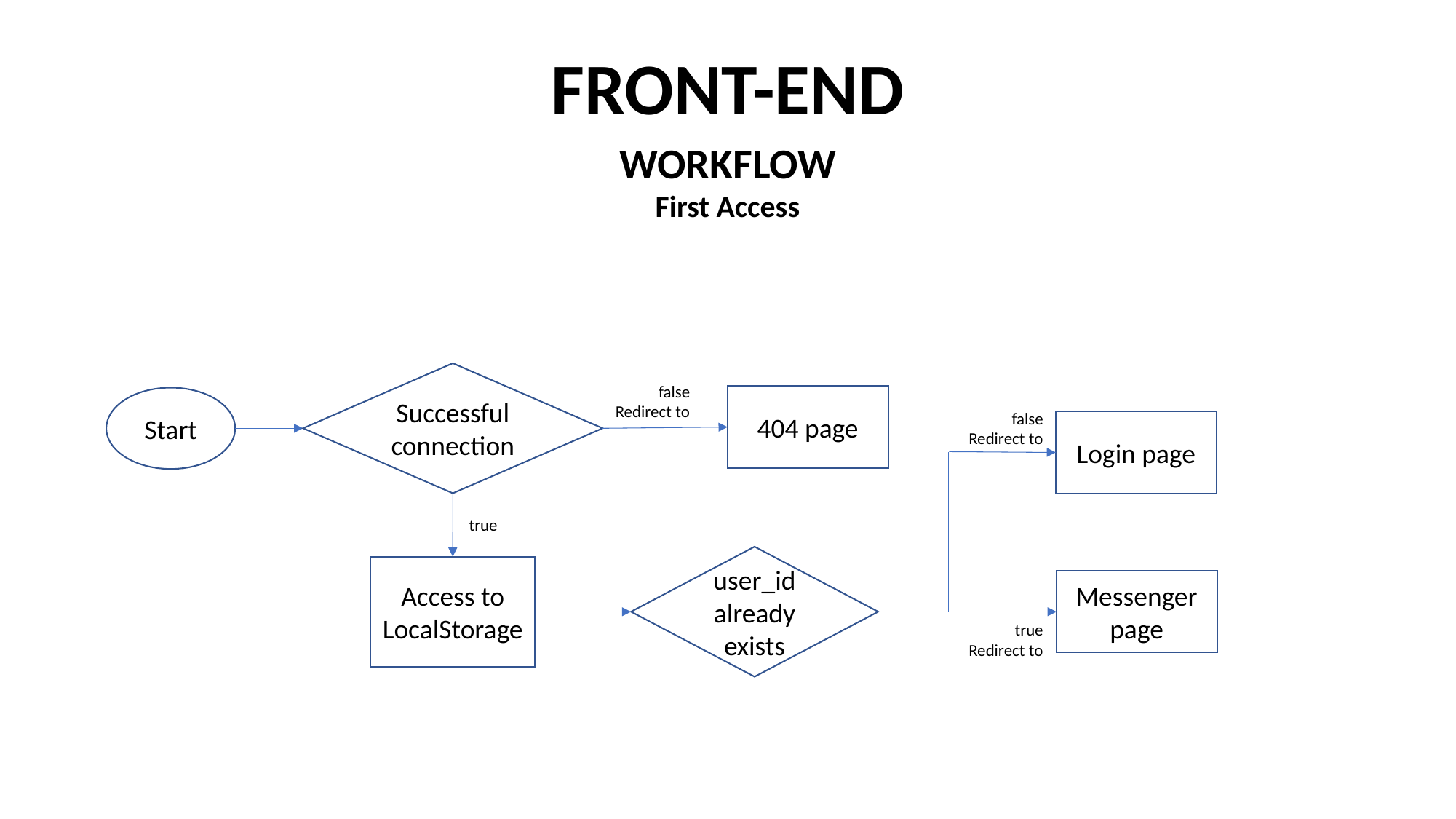

FRONT-END
WORKFLOW
First Access
Successful connection
false
Redirect to
404 page
Start
false
Redirect to
Login page
true
user_id already exists
Access to LocalStorage
Messenger page
true
Redirect to